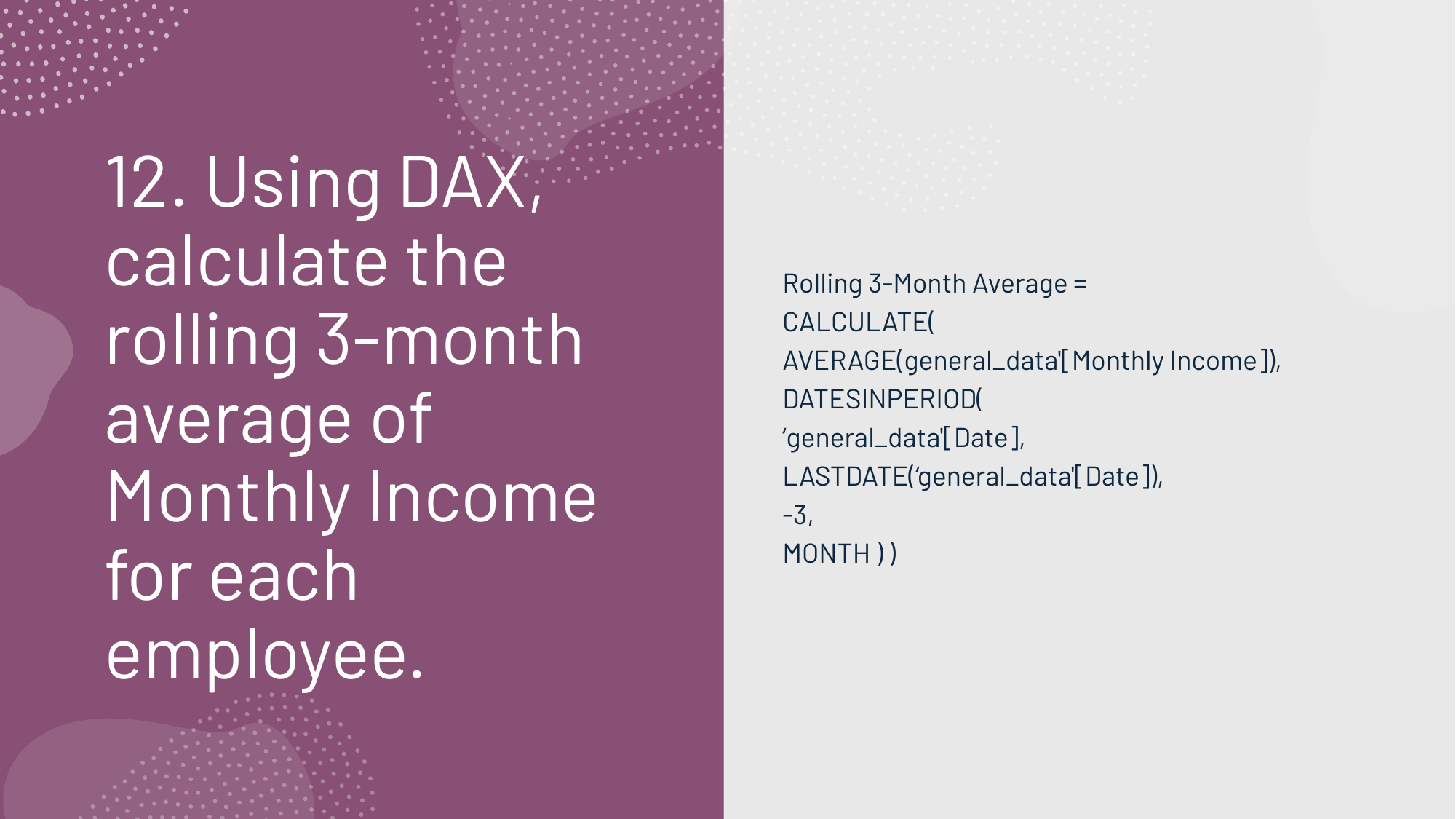

Rolling 3-Month Average =
CALCULATE(
AVERAGE(general_data'[Monthly Income]),
DATESINPERIOD(
‘general_data'[Date],
LASTDATE(‘general_data'[Date]),
-3,
MONTH ) )
12. Using DAX, calculate the rolling 3-month average of Monthly Income for each employee.